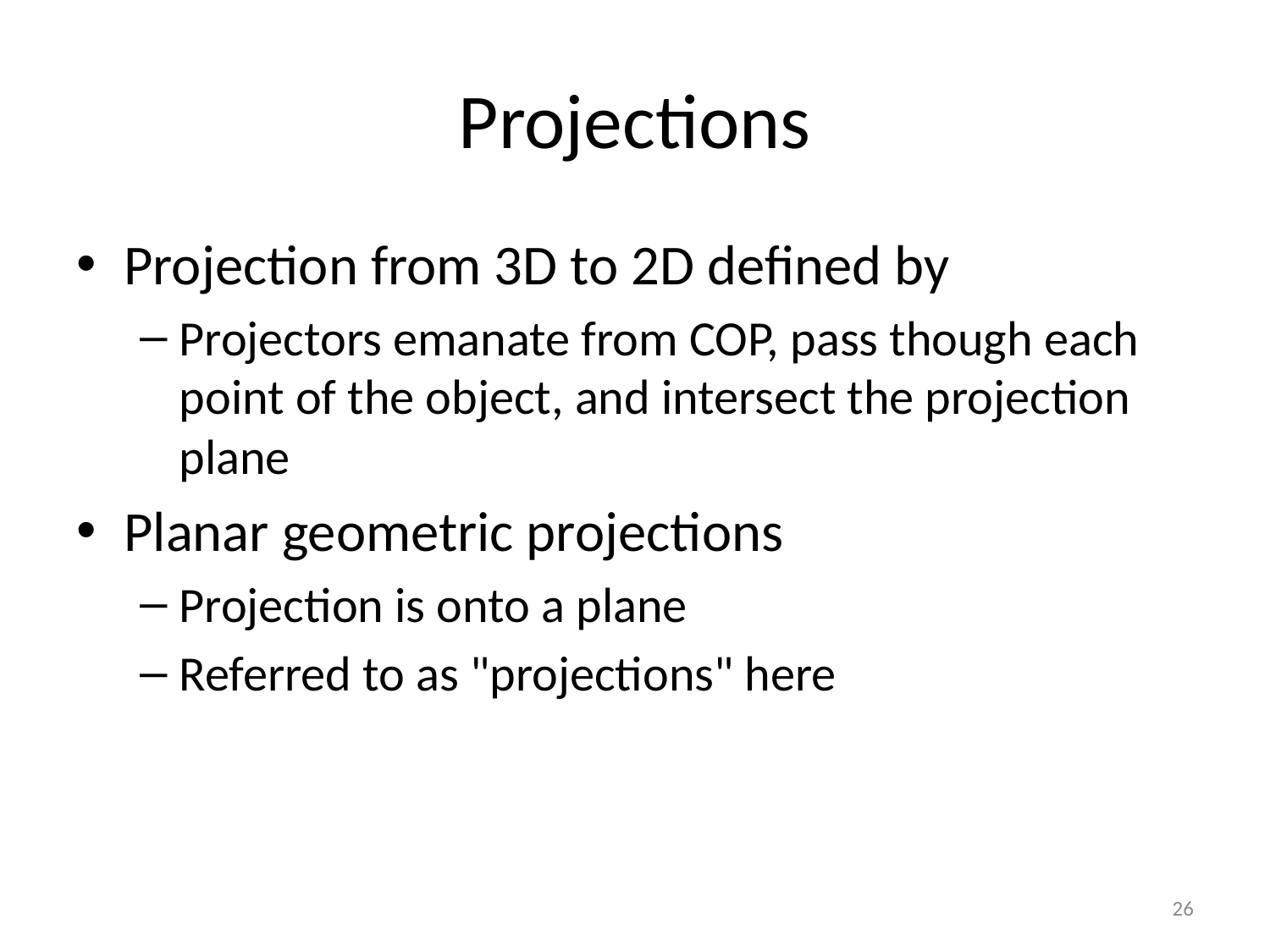

# Projections
Projection from 3D to 2D defined by
Projectors emanate from COP, pass though each point of the object, and intersect the projection plane
Planar geometric projections
Projection is onto a plane
Referred to as "projections" here
26